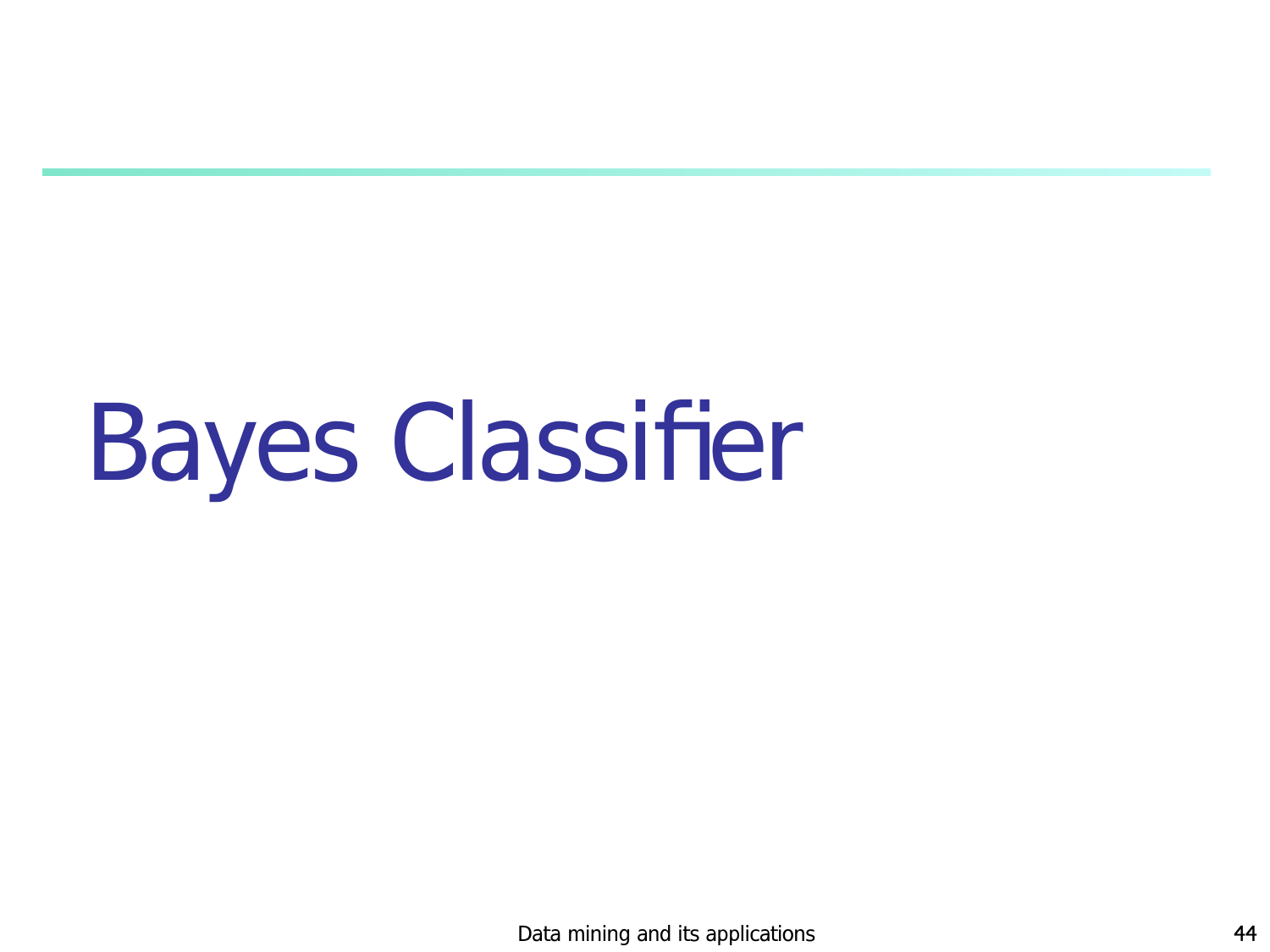

# Bayes Classifier
Data mining and its applications
44